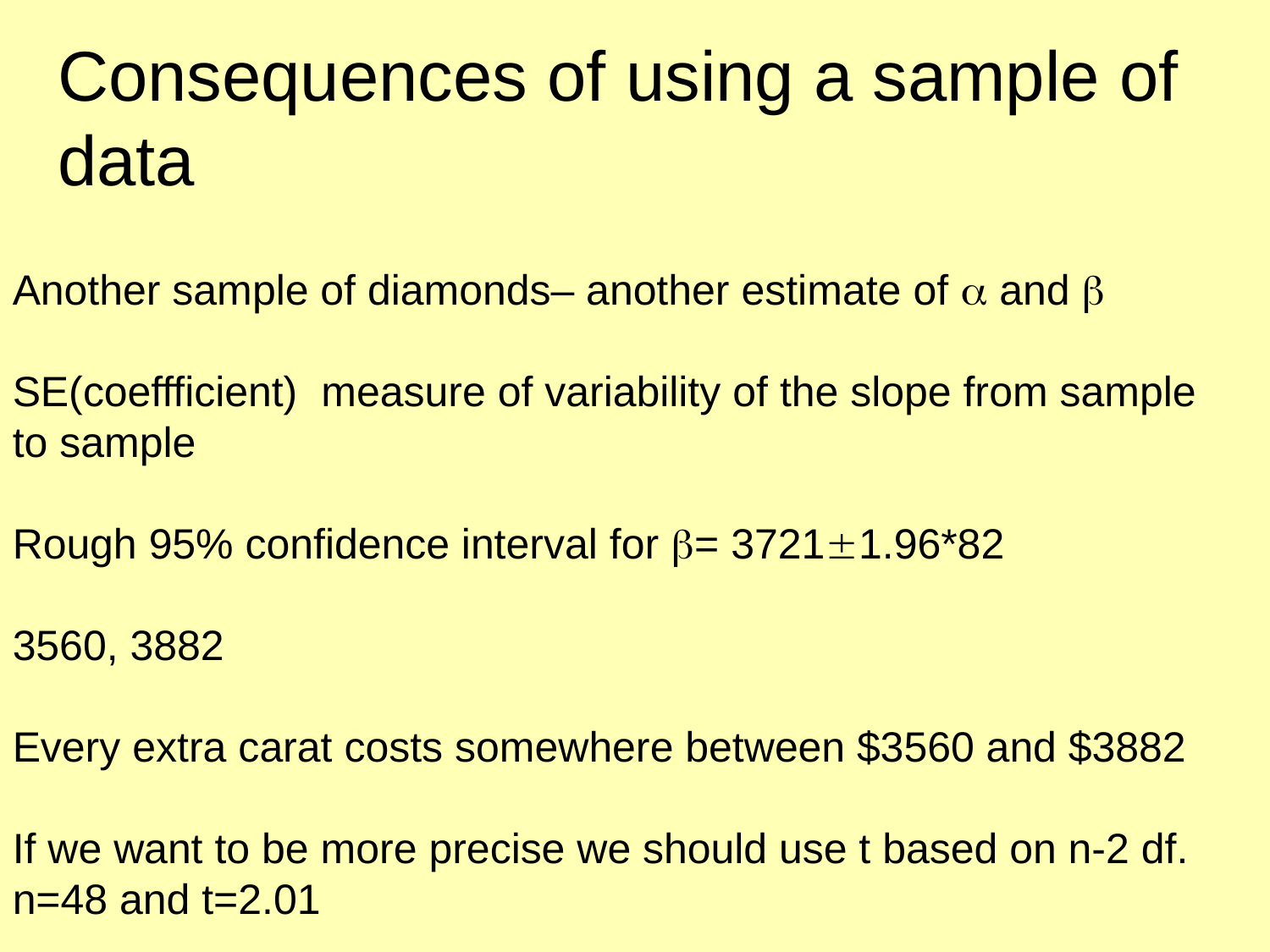

# Consequences of using a sample of data

Another sample of diamonds– another estimate of α and β

SE(coeffficient)  measure of variability of the slope from sample to sample

Rough 95% confidence interval for β= 3721±1.96*82

3560, 3882

Every extra carat costs somewhere between $3560 and $3882

If we want to be more precise we should use t based on n-2 df.
n=48 and t=2.01